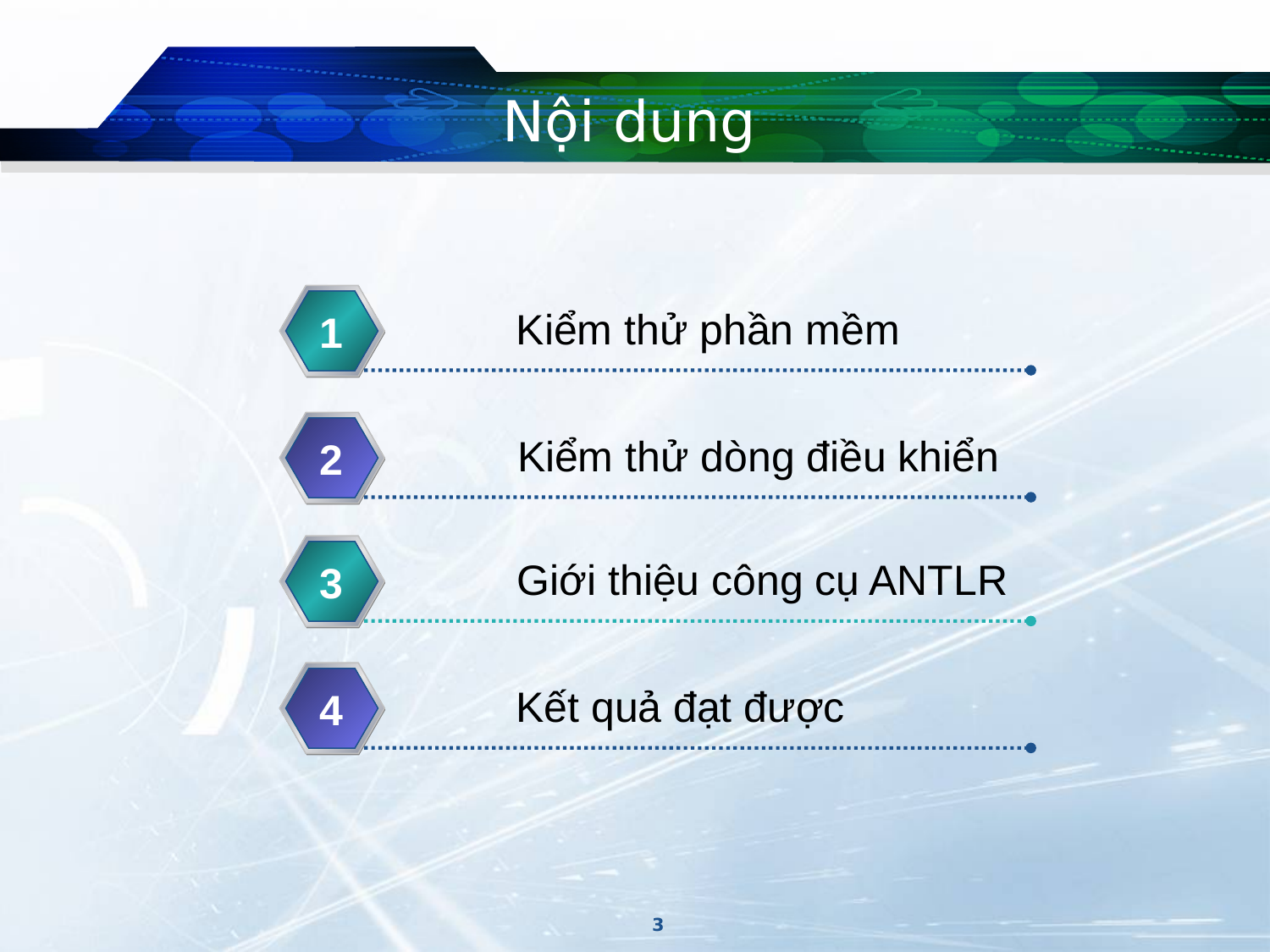

# Nội dung

Kiểm thử phần mềm
1

Kiểm thử dòng điều khiển
2

Giới thiệu công cụ ANTLR
3
3

Kết quả đạt được
4
4

3